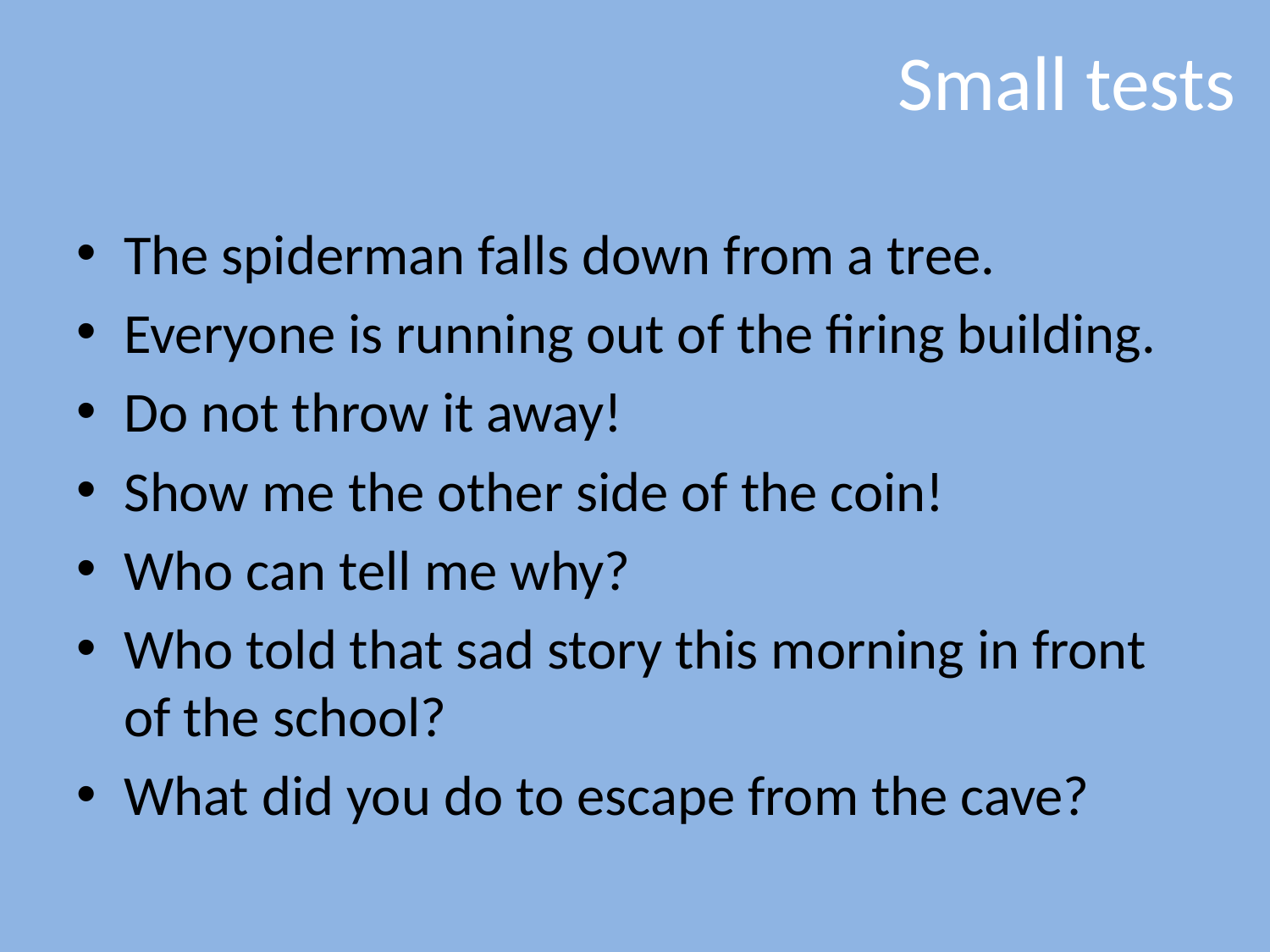

# Small tests
The spiderman falls down from a tree.
Everyone is running out of the firing building.
Do not throw it away!
Show me the other side of the coin!
Who can tell me why?
Who told that sad story this morning in front of the school?
What did you do to escape from the cave?